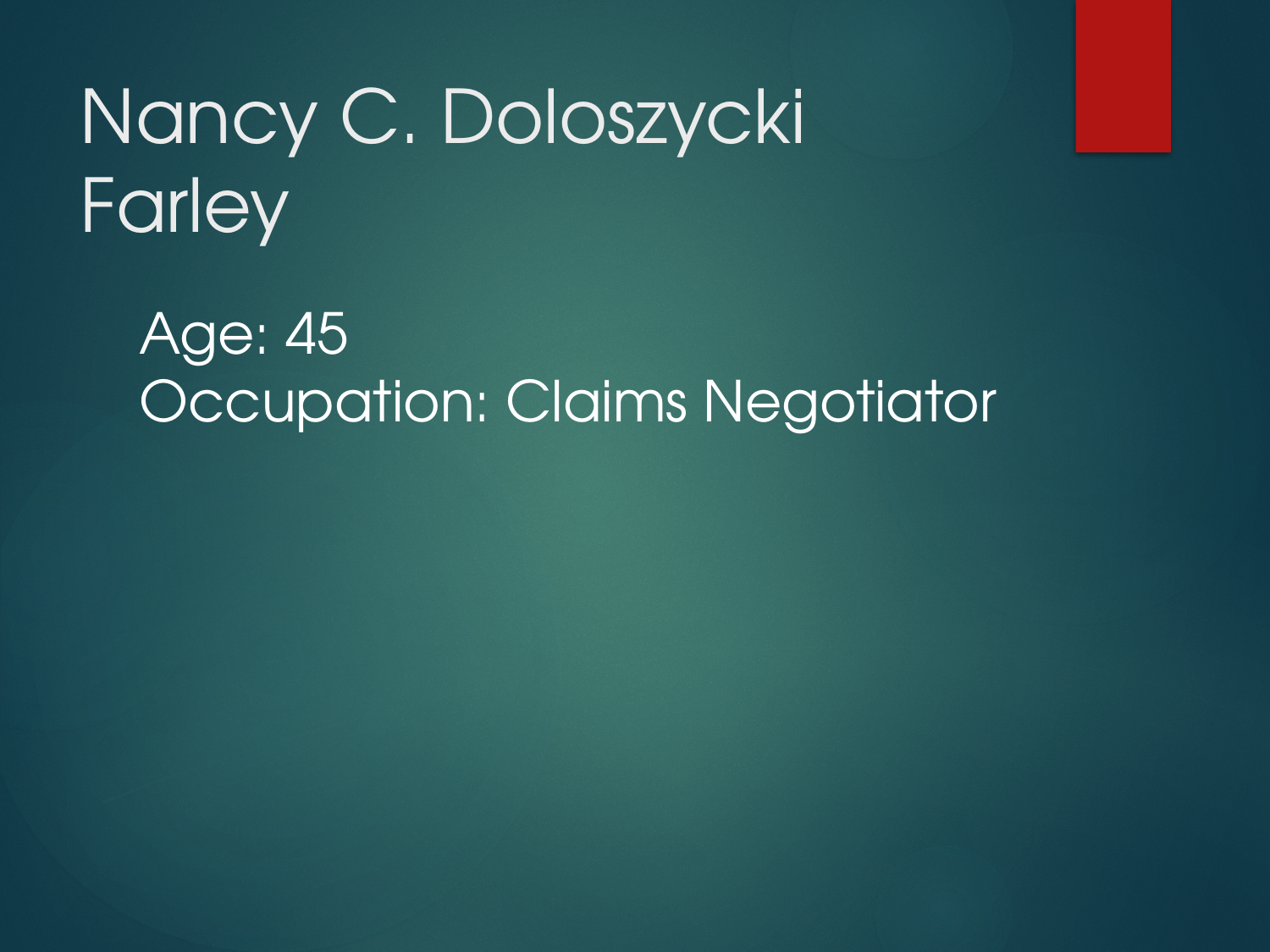

# Nancy C. Doloszycki Farley

Age: 45
Occupation: Claims Negotiator